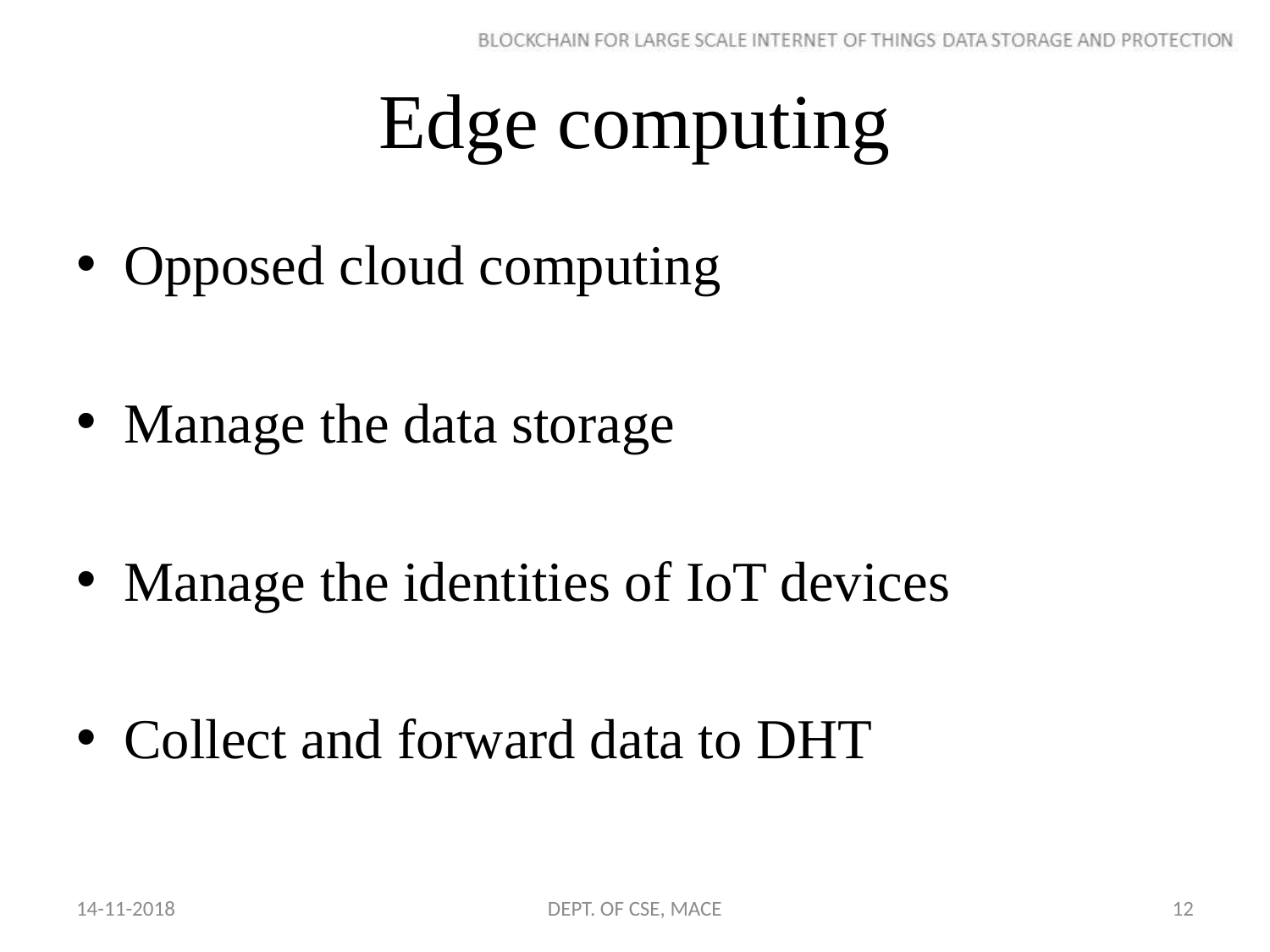

# Edge computing
Opposed cloud computing

Manage the data storage

Manage the identities of IoT devices

Collect and forward data to DHT
14-11-2018
DEPT. OF CSE, MACE
12